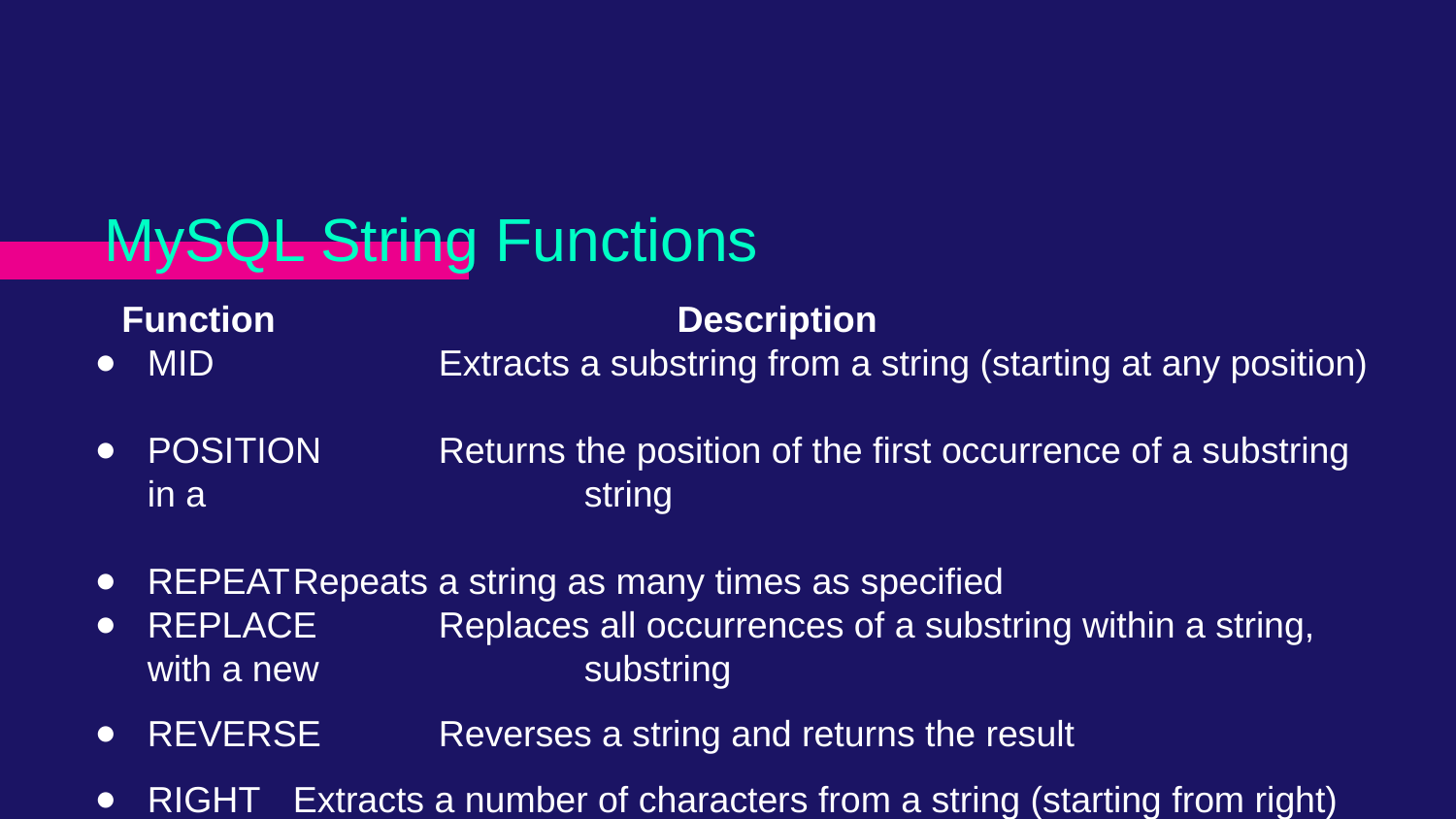

# MySQL String Functions
   Function			Description
MID		Extracts a substring from a string (starting at any position)

POSITION	Returns the position of the first occurrence of a substring in a 			string
REPEAT	Repeats a string as many times as specified
REPLACE	Replaces all occurrences of a substring within a string, with a new 		substring
REVERSE	Reverses a string and returns the result
RIGHT	Extracts a number of characters from a string (starting from right)